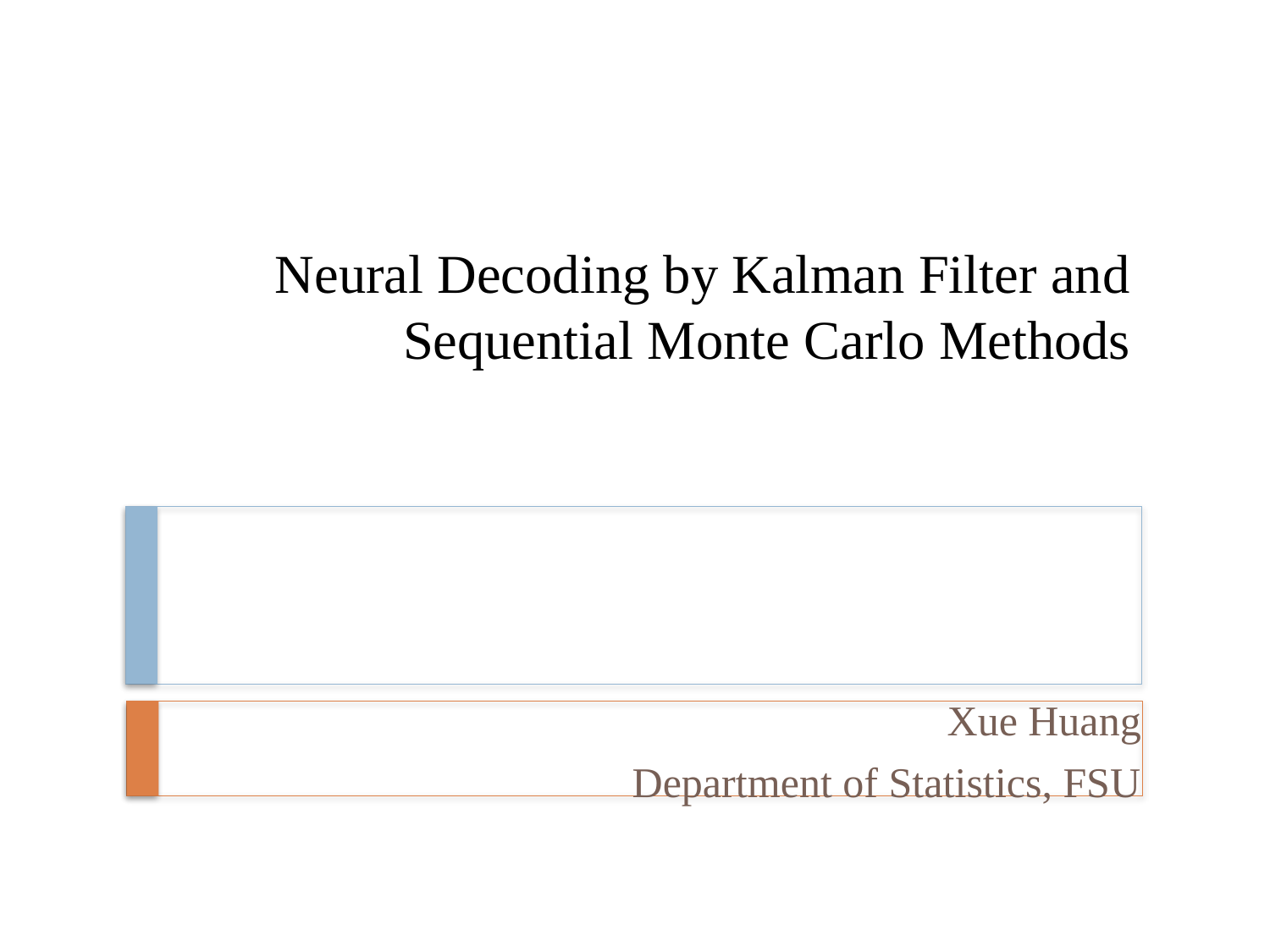

# Neural Decoding by Kalman Filter and Sequential Monte Carlo Methods
Xue Huang
Department of Statistics, FSU